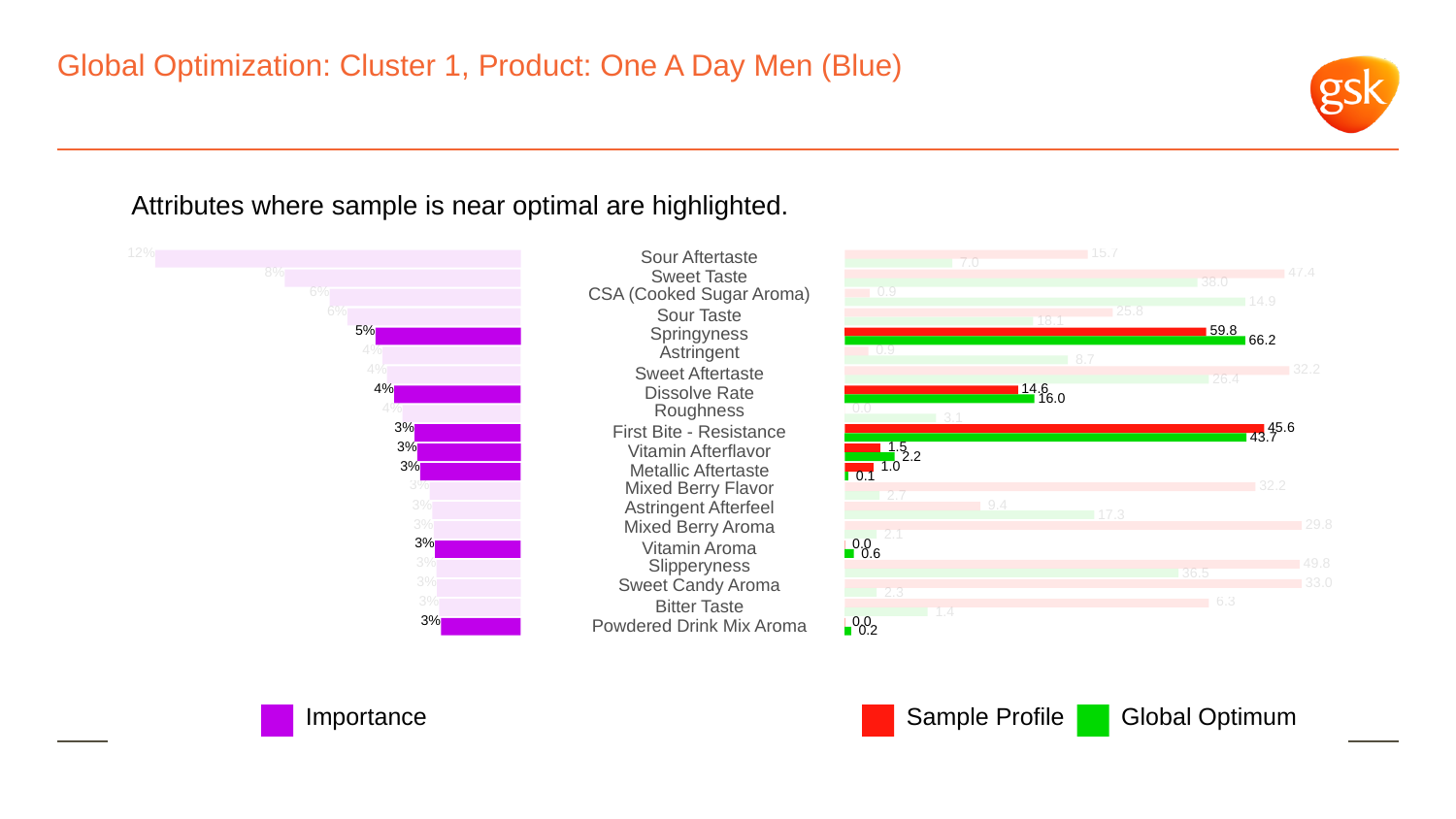

# Global Optimization: Cluster 1, Product: One A Day Men (Blue)

Attributes where sample is near optimal are highlighted.

12%
 15.7

Sour Aftertaste
  7.0

8%
 47.4

Sweet Taste
 38.0

6%
CSA (Cooked Sugar Aroma)
  0.9

 14.9

6%
 25.8

Sour Taste
 18.1

5%
Springyness
 59.8

 66.2

4%
Astringent
  0.9

  8.7

4%
 32.2

Sweet Aftertaste
 26.4

4%
 14.6

Dissolve Rate
 16.0

4%
Roughness
  0.0

  3.1

3%
 45.6

First Bite - Resistance
 43.7

3%
  1.5

Vitamin Afterflavor
  2.2

3%
  1.0

Metallic Aftertaste
  0.1

3%
Mixed Berry Flavor
 32.2

  2.7

3%
Astringent Afterfeel
  9.4

 17.3

3%
Mixed Berry Aroma
 29.8

  2.1

3%
  0.0

Vitamin Aroma
  0.6

3%
Slipperyness
 49.8

 36.5

3%
Sweet Candy Aroma
 33.0

  2.3

3%
  6.3

Bitter Taste
  1.4

3%
  0.0

Powdered Drink Mix Aroma
  0.2

Global Optimum
Sample Profile
Importance